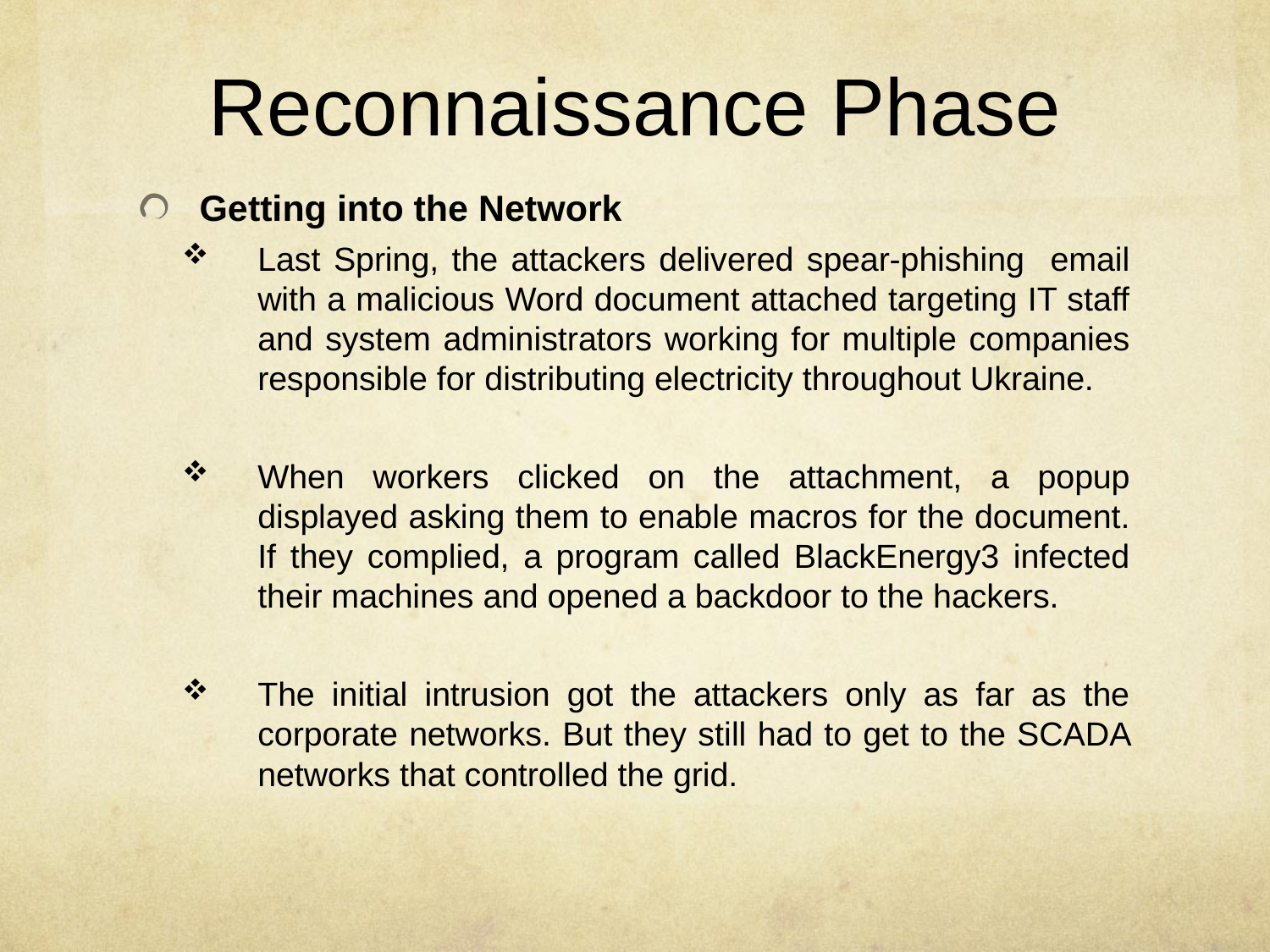

# Reconnaissance Phase
Getting into the Network
Last Spring, the attackers delivered spear-phishing  email with a malicious Word document attached targeting IT staff and system administrators working for multiple companies responsible for distributing electricity throughout Ukraine.

When workers clicked on the attachment, a popup displayed asking them to enable macros for the document. If they complied, a program called BlackEnergy3 infected their machines and opened a backdoor to the hackers.

The initial intrusion got the attackers only as far as the corporate networks. But they still had to get to the SCADA networks that controlled the grid.